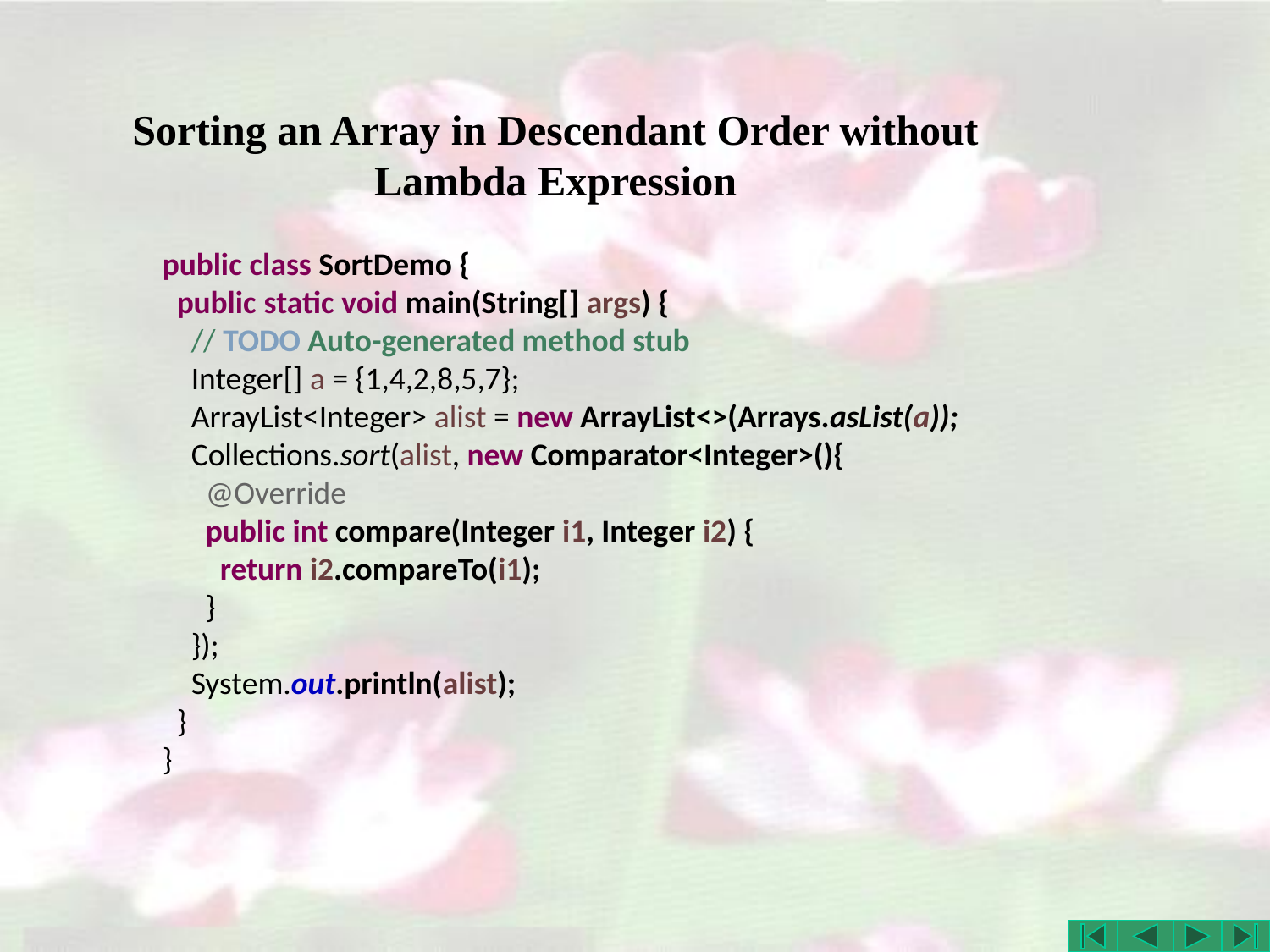

# Sorting an Array in Descendant Order without Lambda Expression
public class SortDemo {
  public static void main(String[] args) {
    // TODO Auto-generated method stub
    Integer[] a = {1,4,2,8,5,7};
    ArrayList<Integer> alist = new ArrayList<>(Arrays.asList(a));
    Collections.sort(alist, new Comparator<Integer>(){
      @Override
      public int compare(Integer i1, Integer i2) {
        return i2.compareTo(i1);
      }
    });
    System.out.println(alist);
  }
}